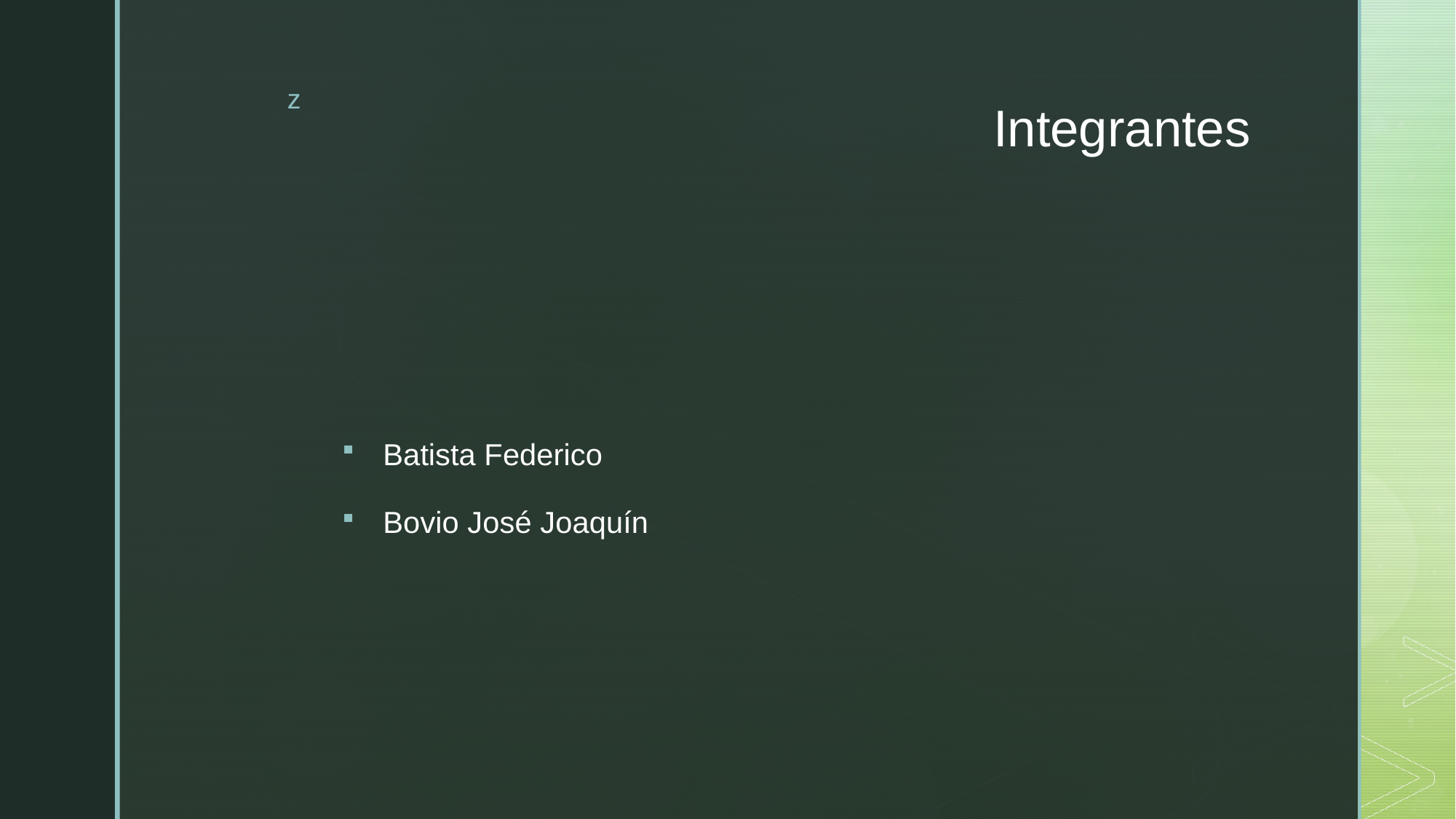

# Integrantes
Batista Federico
Bovio José Joaquín